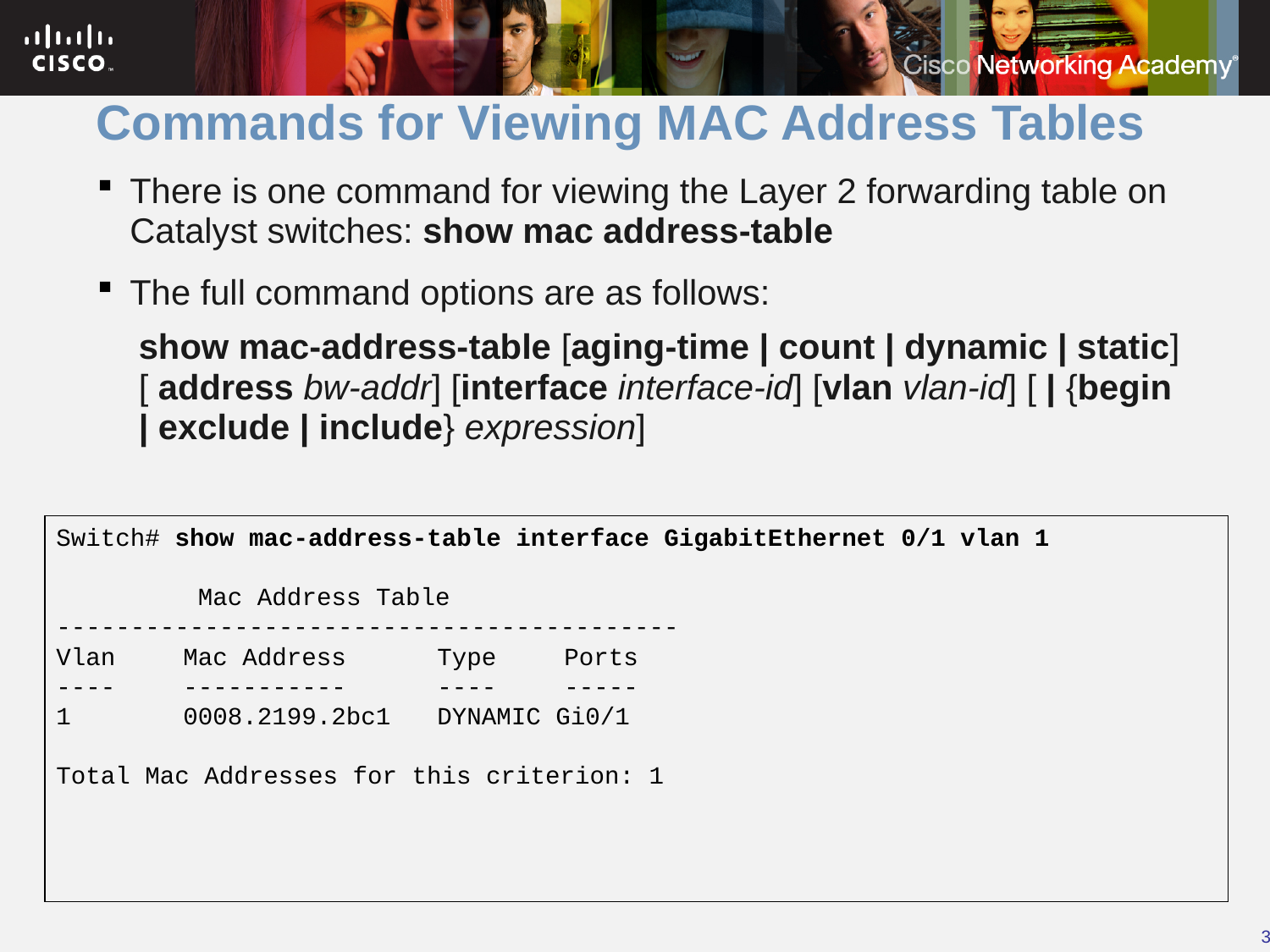

# Commands for Viewing MAC Address Tables
There is one command for viewing the Layer 2 forwarding table on Catalyst switches: show mac address-table
The full command options are as follows:
show mac-address-table [aging-time | count | dynamic | static] [ address bw-addr] [interface interface-id] [vlan vlan-id] [ | {begin | exclude | include} expression]

Switch# show mac-address-table interface GigabitEthernet 0/1 vlan 1

	 Mac Address Table
------------------------------------------
Vlan 	Mac Address 	Type 	Ports
---- 	----------- 	---- 	-----
1 	0008.2199.2bc1 	DYNAMIC Gi0/1

Total Mac Addresses for this criterion: 1